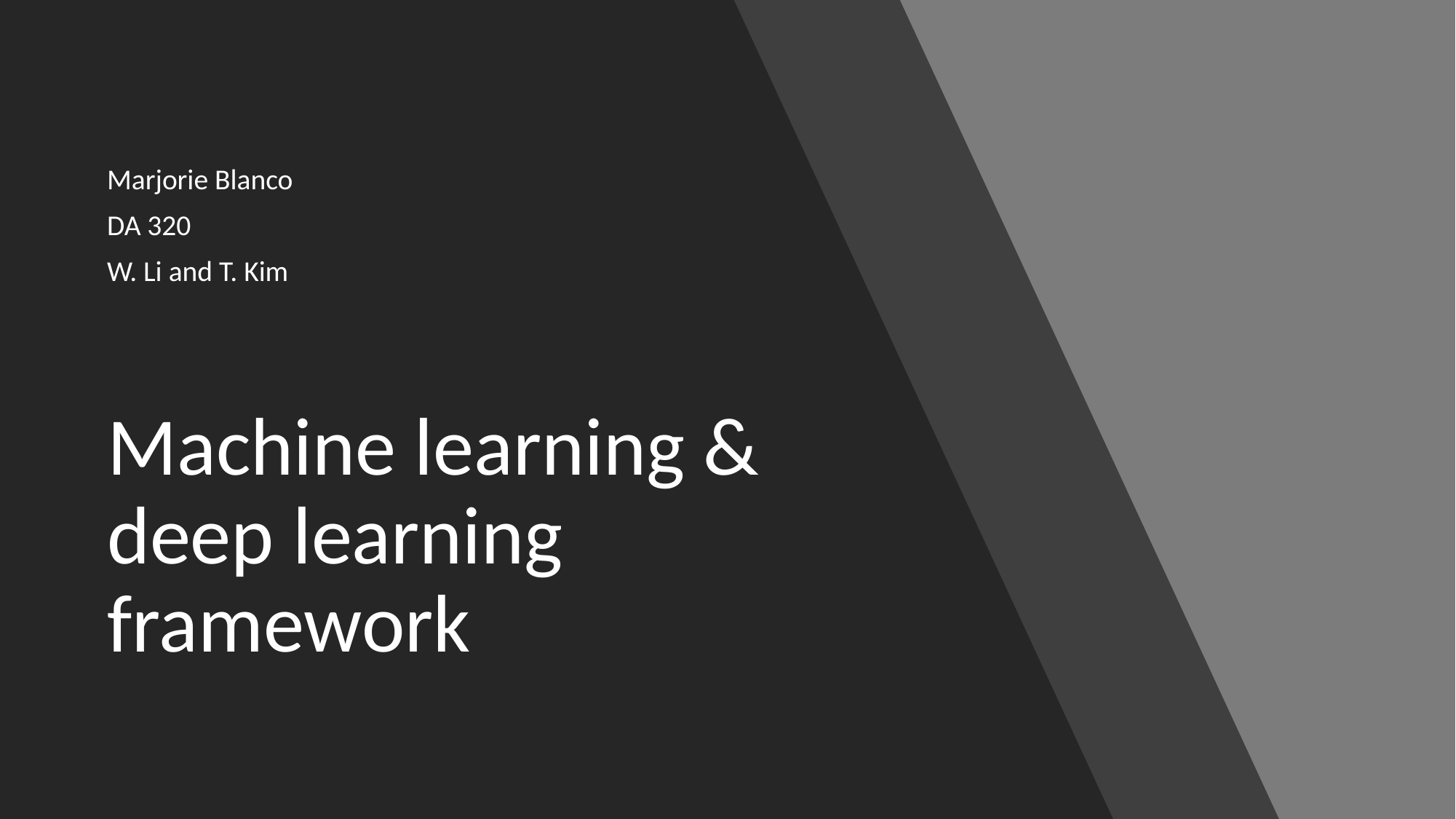

Marjorie Blanco
DA 320
W. Li and T. Kim
# Machine learning & deep learning framework